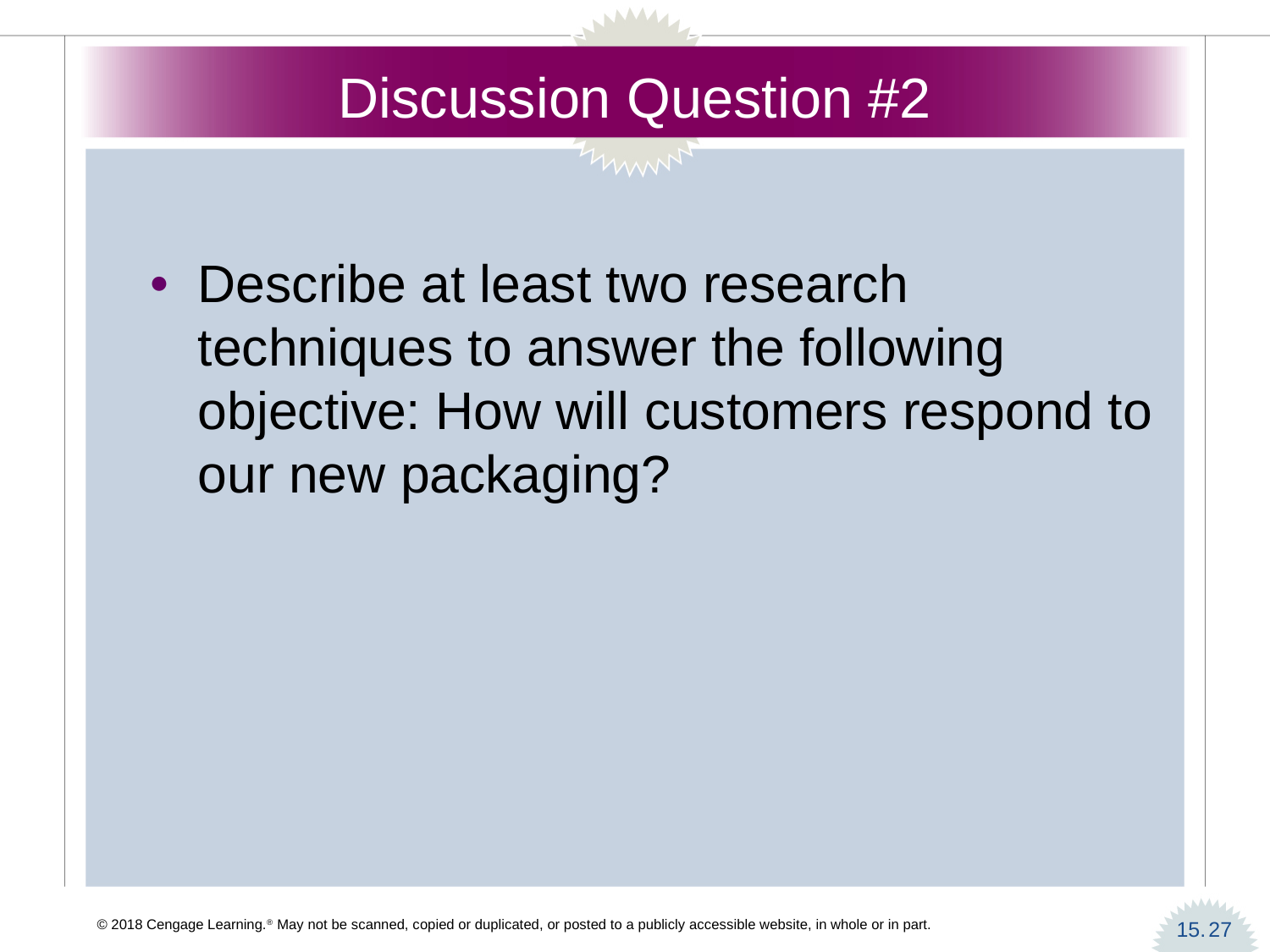

# Discussion Question #2
Describe at least two research techniques to answer the following objective: How will customers respond to our new packaging?
27